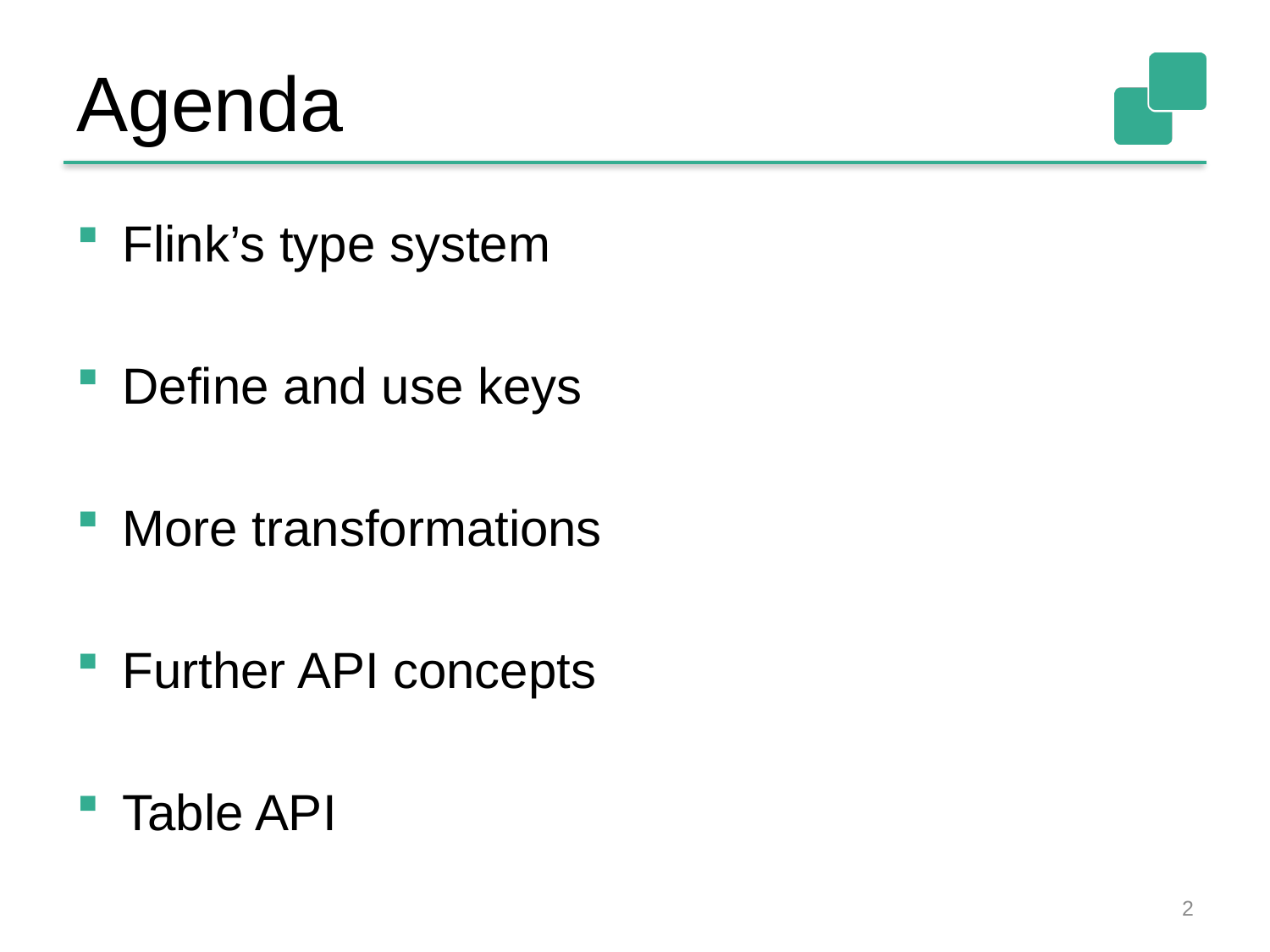

# Agenda
Flink’s type system

Define and use keys

More transformations

Further API concepts

Table API
2